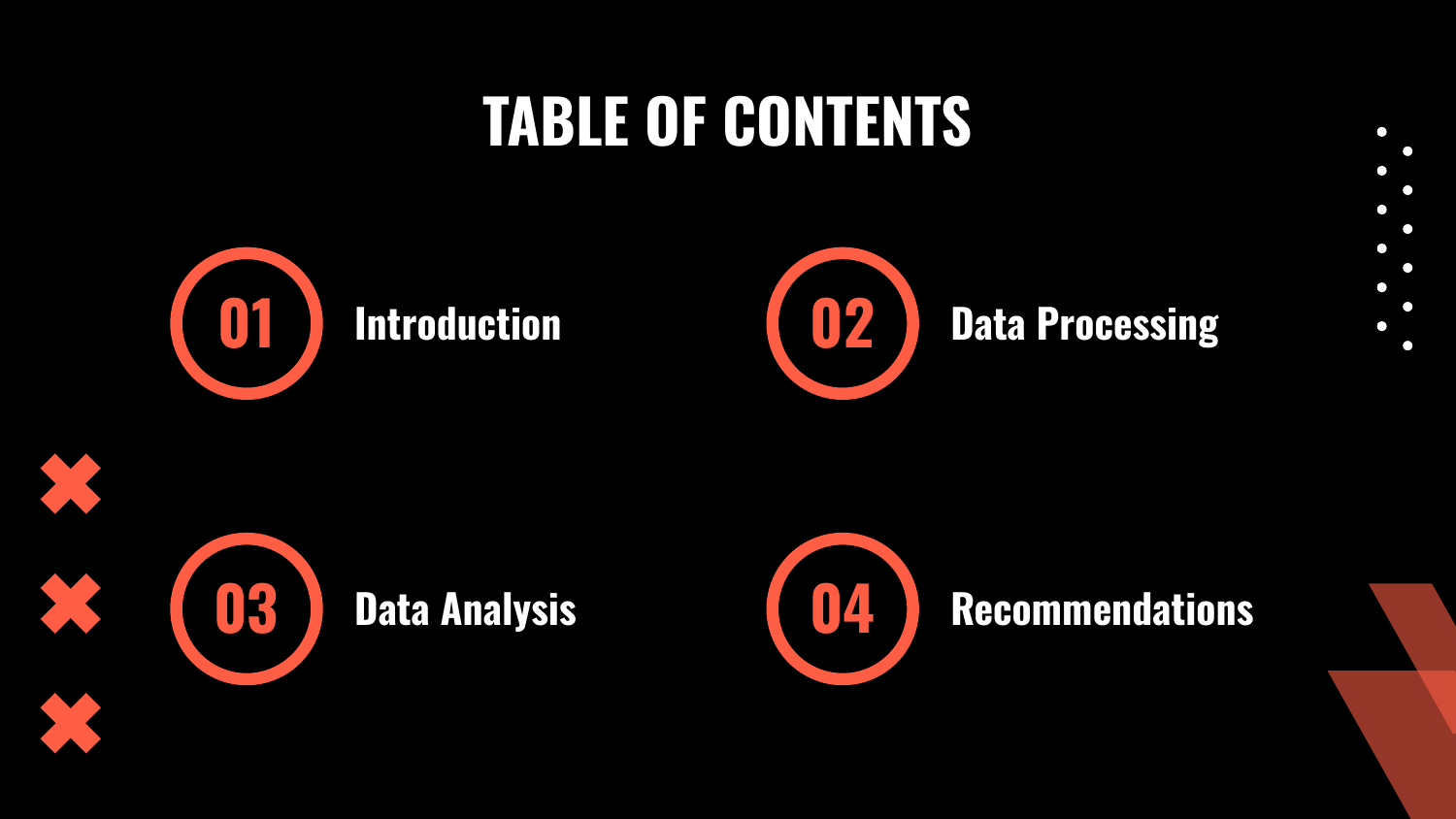

# TABLE OF CONTENTS
01
02

Introduction
Data Processing
03
04

Data Analysis
Recommendations